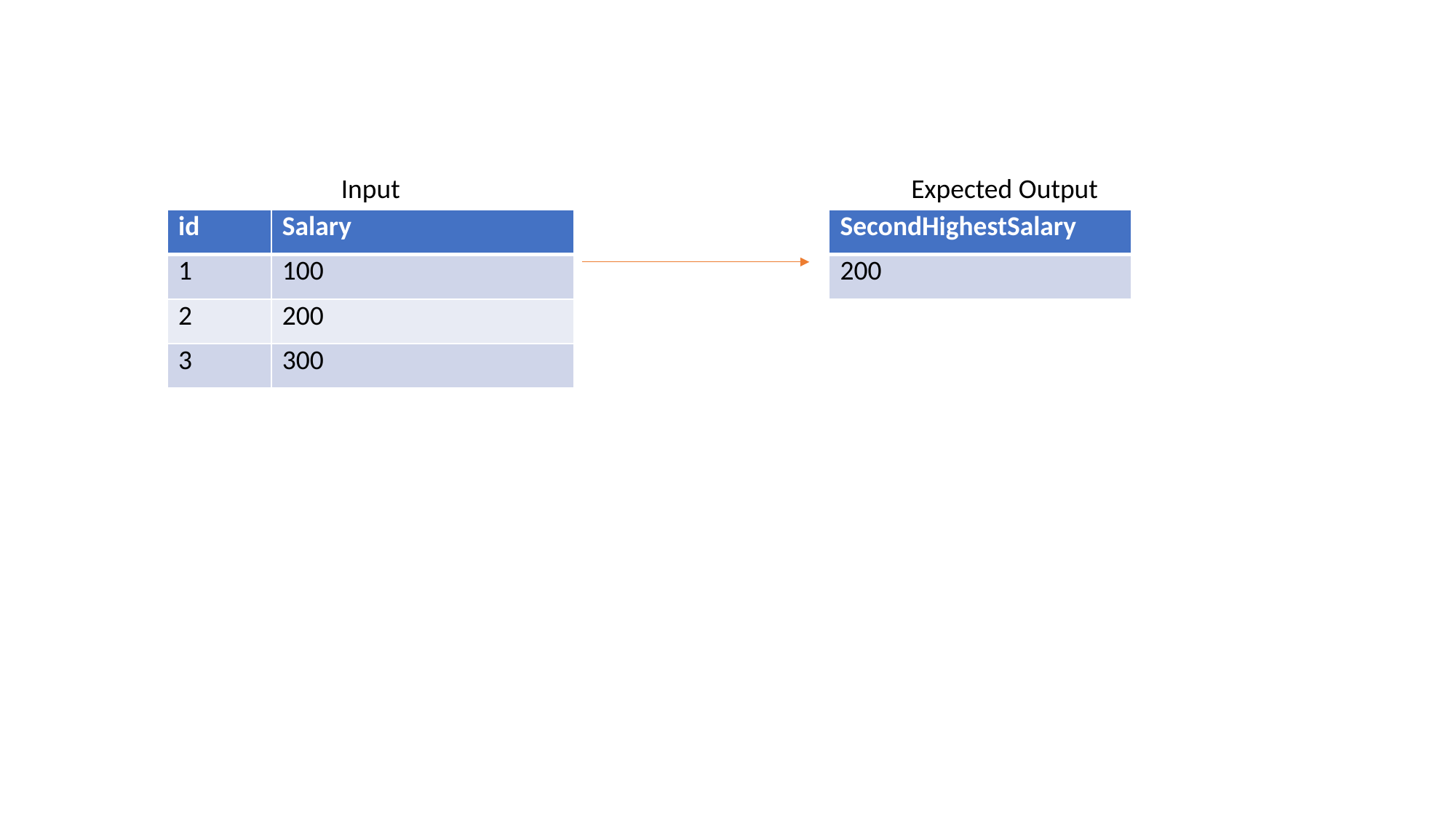

Input
Expected Output
| id | Salary |
| --- | --- |
| 1 | 100 |
| 2 | 200 |
| 3 | 300 |
| SecondHighestSalary |
| --- |
| 200 |